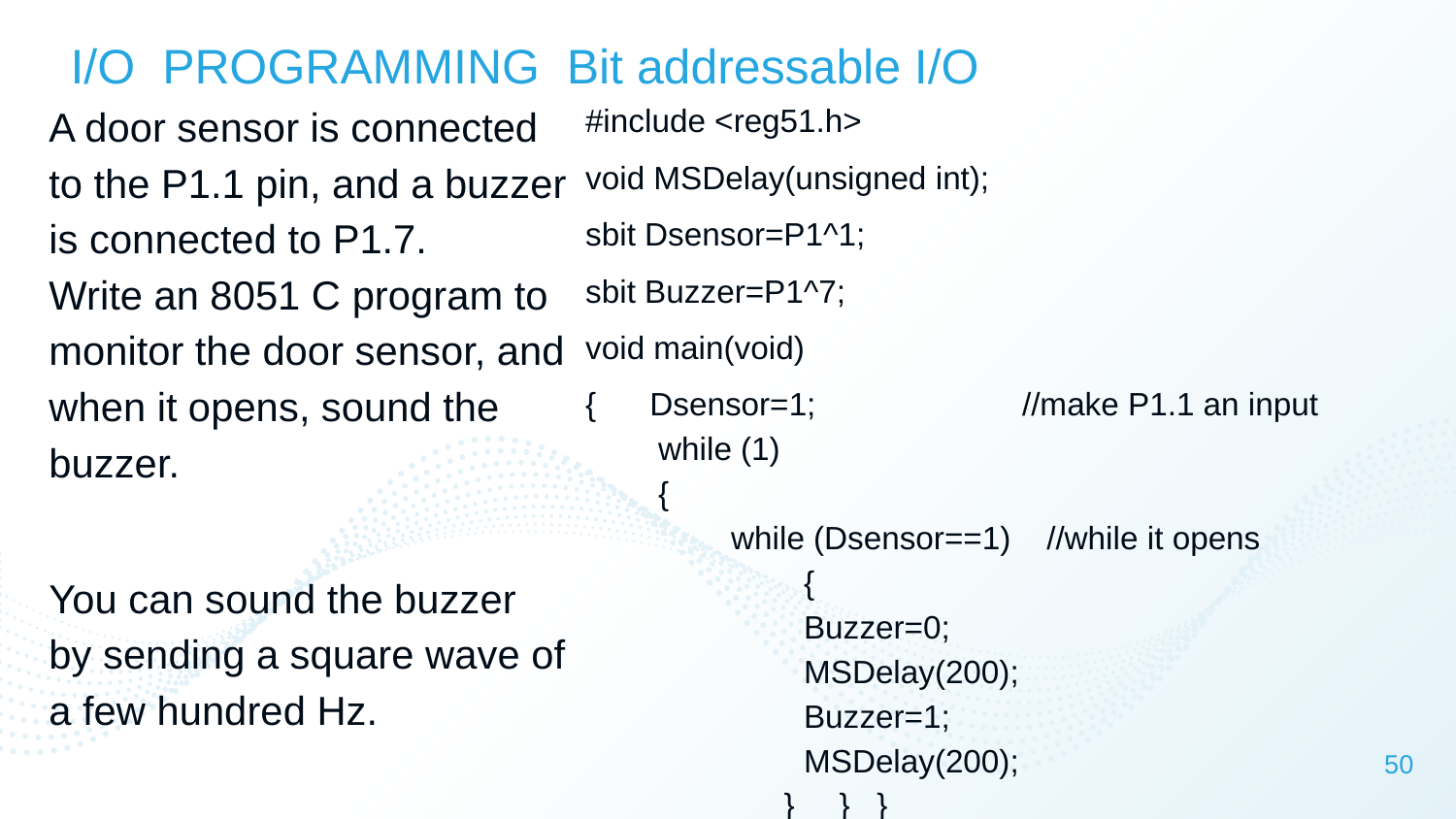

# I/O  PROGRAMMING  Bit addressable I/O
A door sensor is connected to the P1.1 pin, and a buzzer is connected to P1.7.     Write an 8051 C program to monitor the door sensor, and when it opens, sound the buzzer.

You can sound the buzzer by sending a square wave of a few hundred Hz.
#include <reg51.h>
void MSDelay(unsigned int);
sbit Dsensor=P1^1;
sbit Buzzer=P1^7;
void main(void)
{      Dsensor=1; 		//make P1.1 an input
while (1)
{
while (Dsensor==1)    //while it opens
{
Buzzer=0;
MSDelay(200);
Buzzer=1;
MSDelay(200);
              }     }   }
50